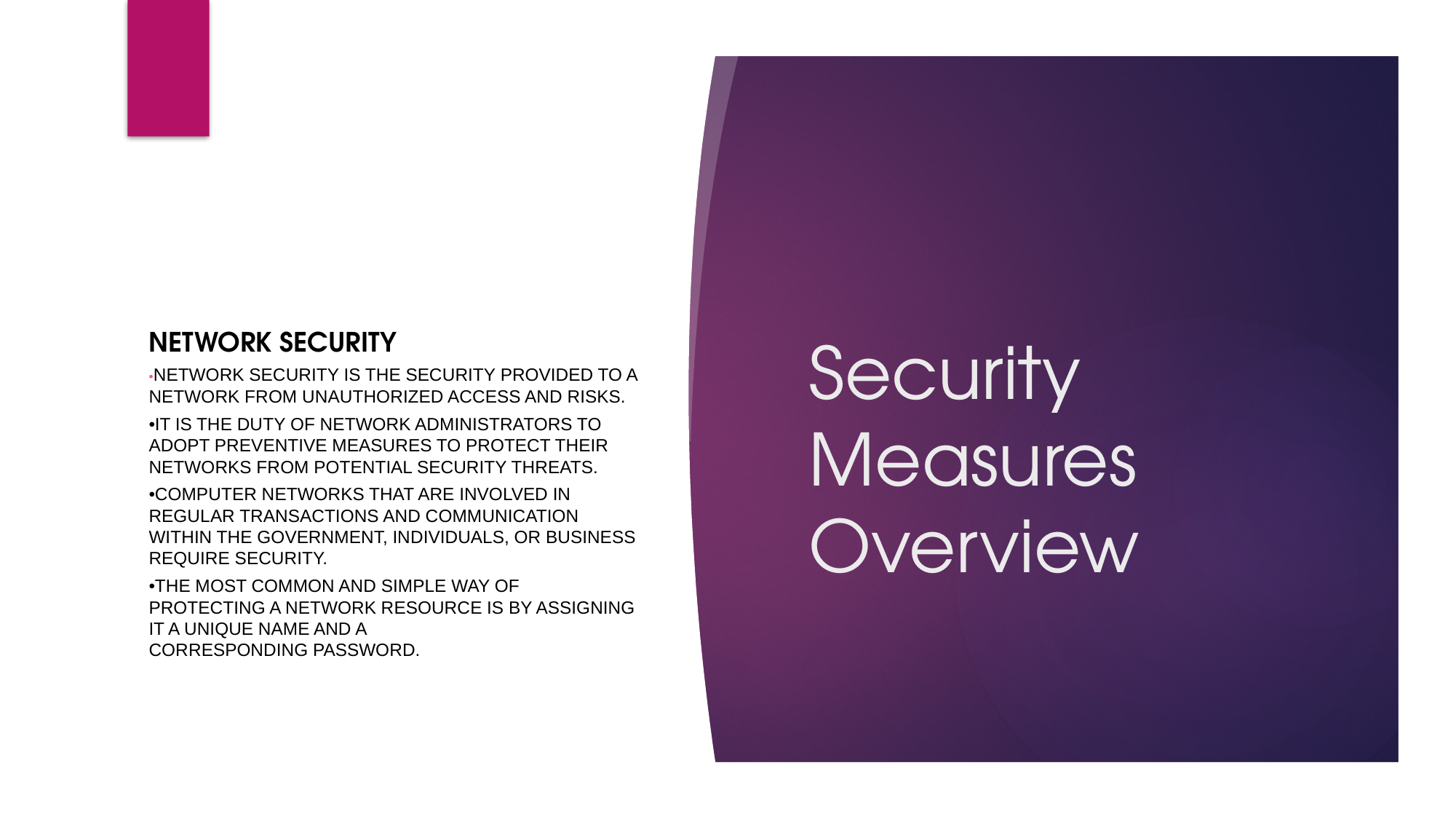

Network security
•Network security is the security provided to a network from unauthorized access and risks.
•It is the duty of network administrators to adopt preventive measures to protect their networks from potential security threats.
•Computer networks that are involved in regular transactions and communication within the government, individuals, or business require security.
•The most common and simple way of protecting a network resource is by assigning it a unique name and a corresponding password.
# Security Measures Overview